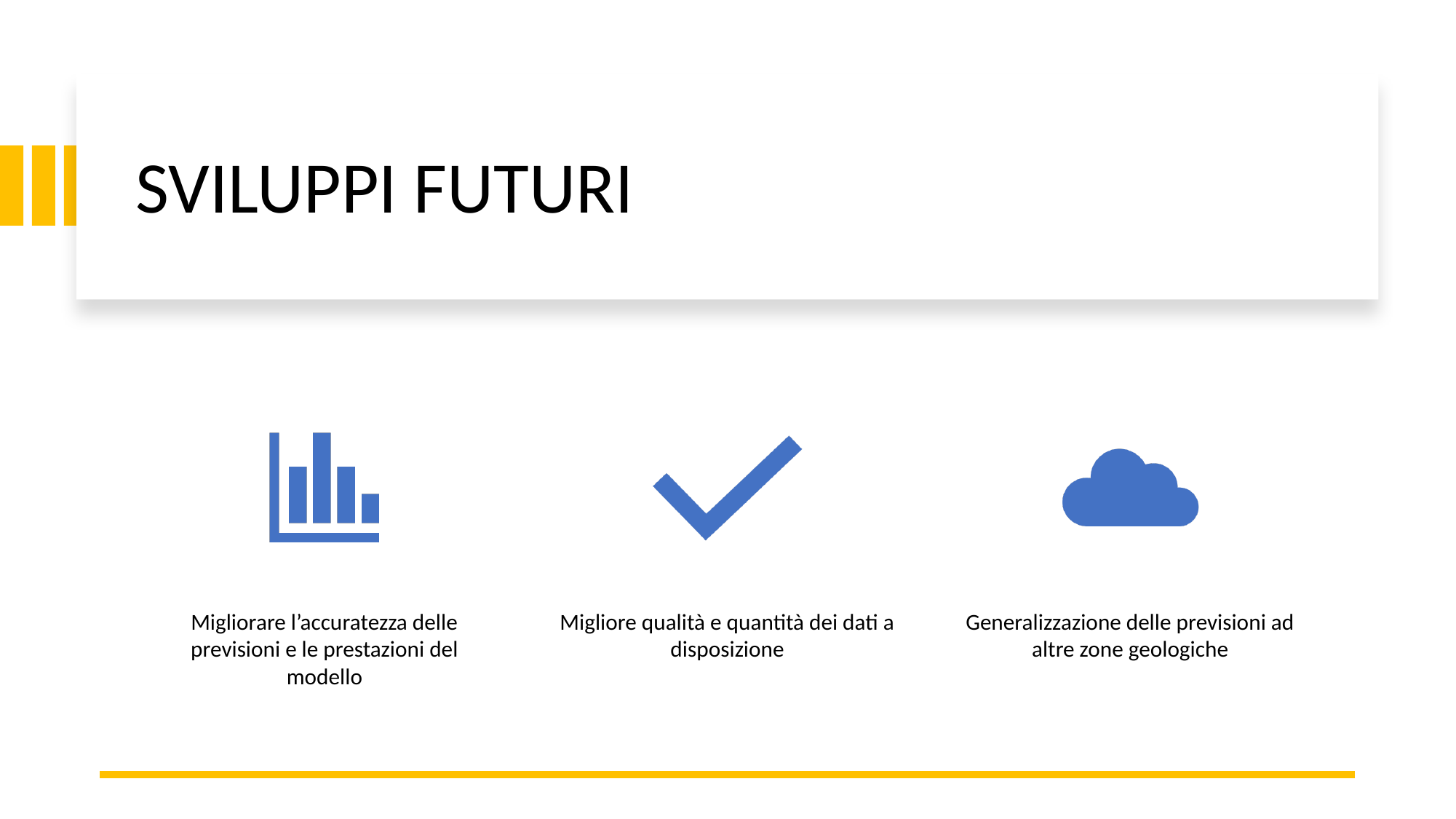

# SVILUPPI FUTURI

Migliorare l’accuratezza delle previsioni e le prestazioni del modello
Migliore qualità e quantità dei dati a disposizione
Generalizzazione delle previsioni ad altre zone geologiche